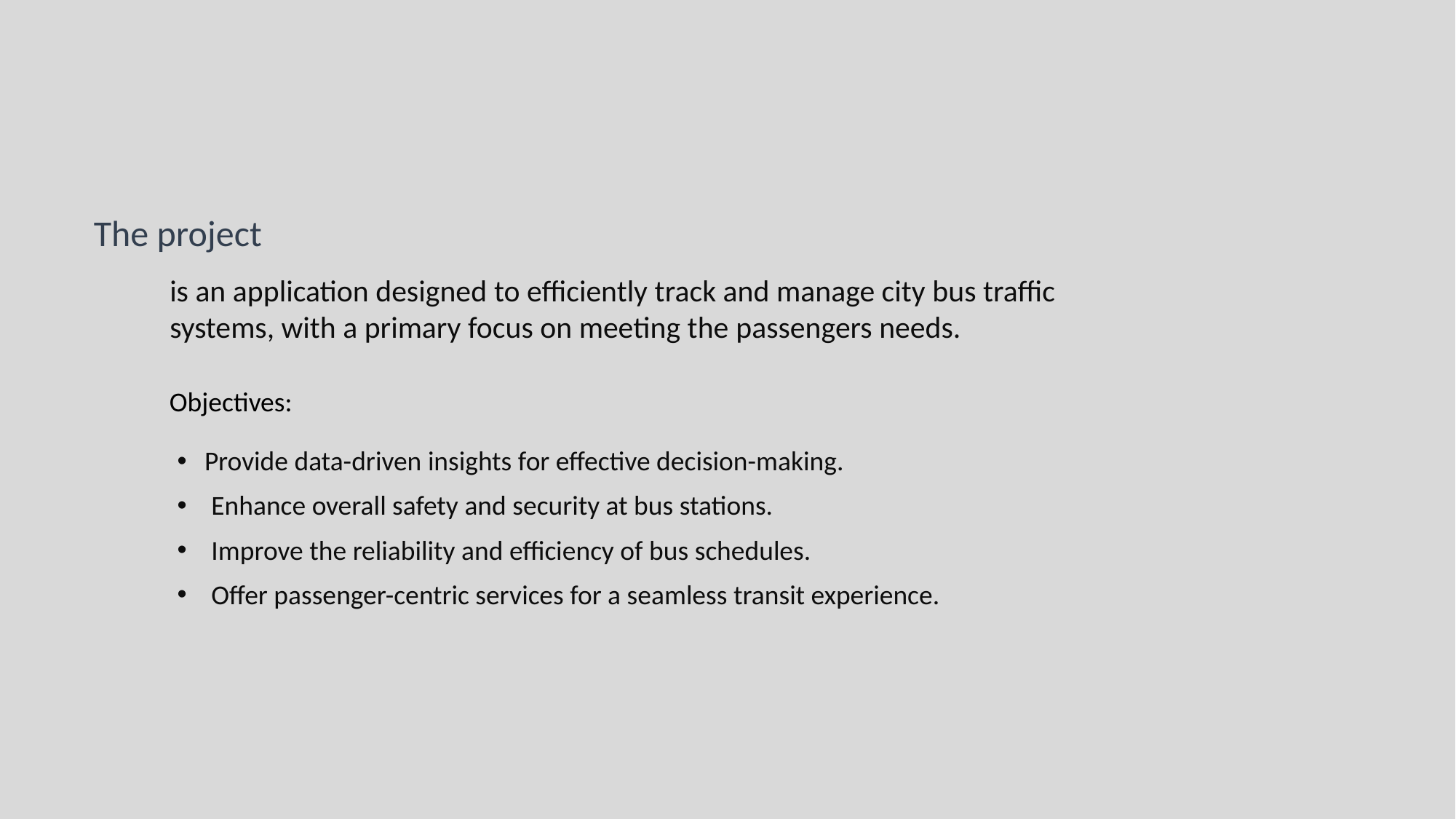

The project
is an application designed to efficiently track and manage city bus traffic systems, with a primary focus on meeting the passengers needs.
# Objectives:
Provide data-driven insights for effective decision-making.
Enhance overall safety and security at bus stations.
Improve the reliability and efficiency of bus schedules.
Offer passenger-centric services for a seamless transit experience.